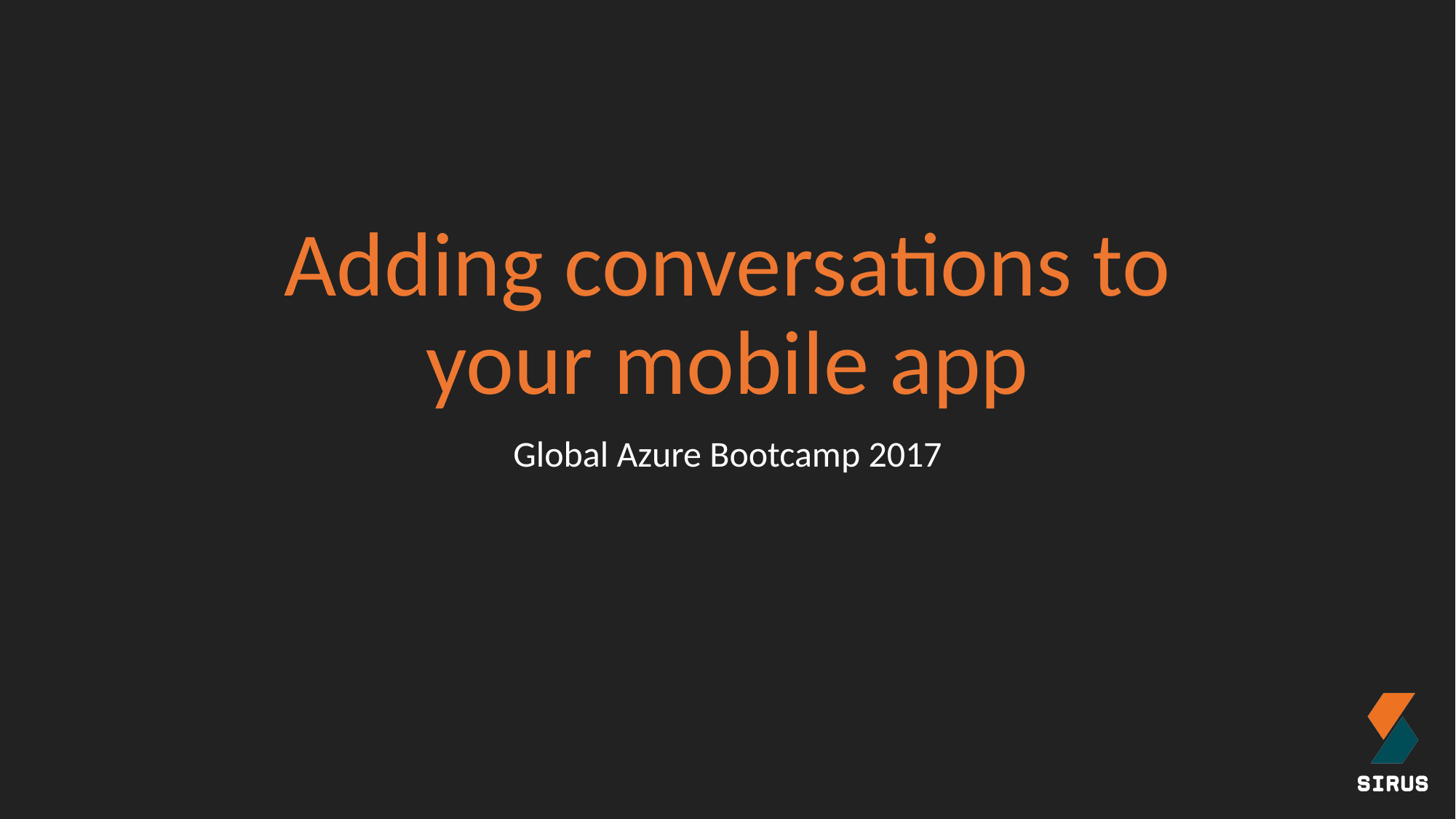

# Adding conversations to your mobile app
Global Azure Bootcamp 2017